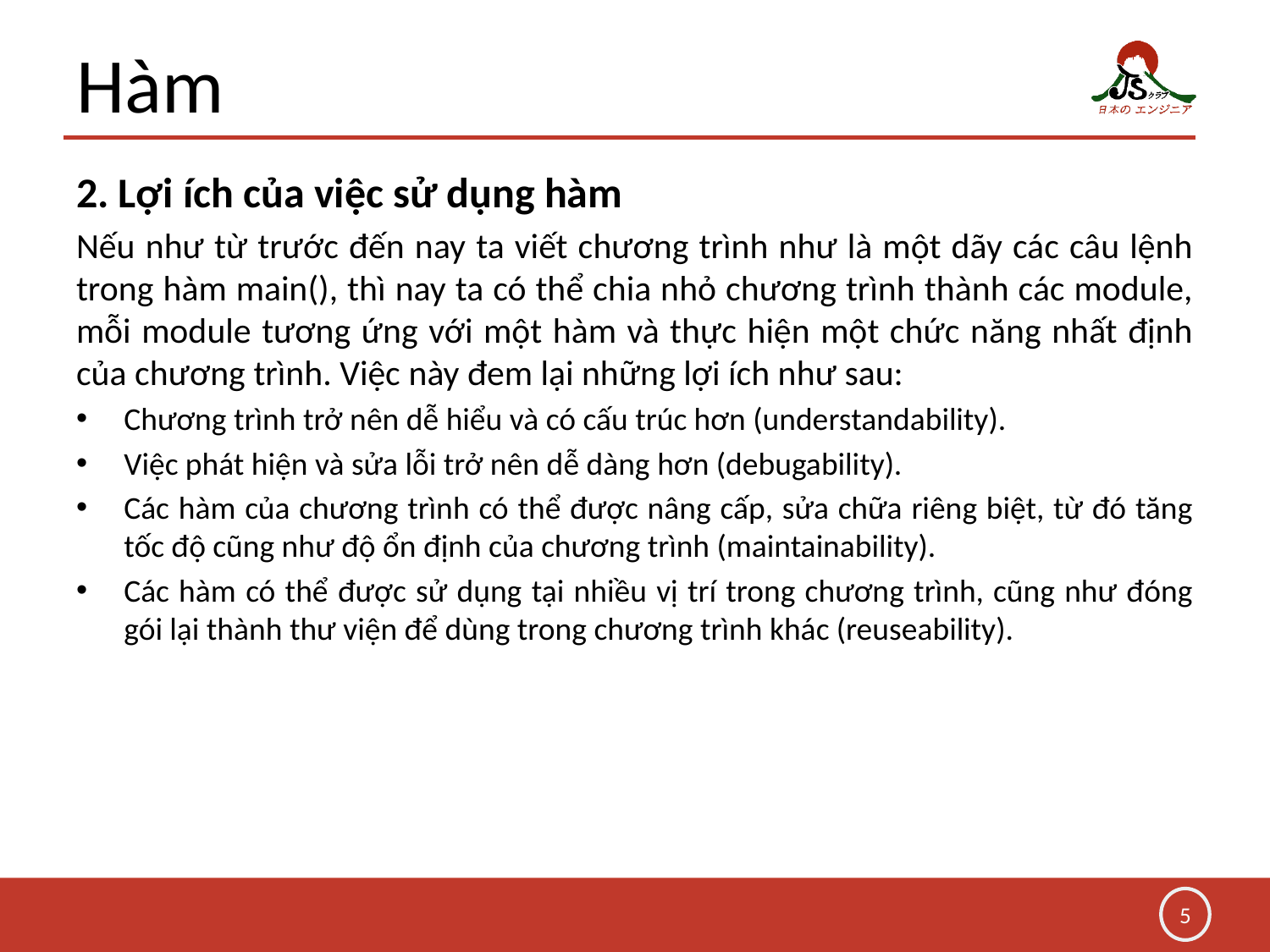

# Hàm
2. Lợi ích của việc sử dụng hàm
Nếu như từ trước đến nay ta viết chương trình như là một dãy các câu lệnh trong hàm main(), thì nay ta có thể chia nhỏ chương trình thành các module, mỗi module tương ứng với một hàm và thực hiện một chức năng nhất định của chương trình. Việc này đem lại những lợi ích như sau:
Chương trình trở nên dễ hiểu và có cấu trúc hơn (understandability).
Việc phát hiện và sửa lỗi trở nên dễ dàng hơn (debugability).
Các hàm của chương trình có thể được nâng cấp, sửa chữa riêng biệt, từ đó tăng tốc độ cũng như độ ổn định của chương trình (maintainability).
Các hàm có thể được sử dụng tại nhiều vị trí trong chương trình, cũng như đóng gói lại thành thư viện để dùng trong chương trình khác (reuseability).